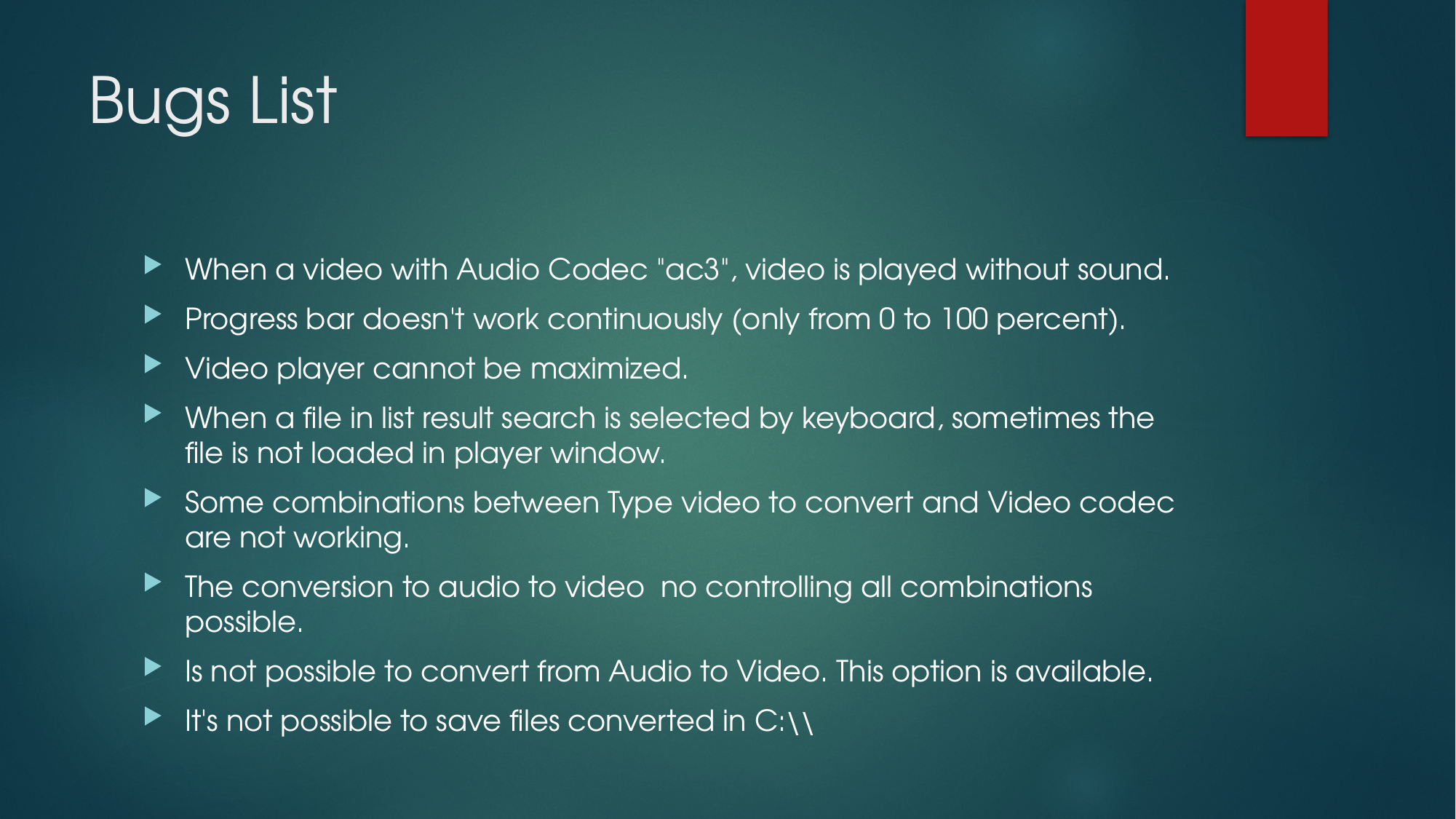

# Bugs List
When a video with Audio Codec "ac3", video is played without sound.
Progress bar doesn't work continuously (only from 0 to 100 percent).
Video player cannot be maximized.
When a file in list result search is selected by keyboard, sometimes the file is not loaded in player window.
Some combinations between Type video to convert and Video codec are not working.
The conversion to audio to video  no controlling all combinations possible.
Is not possible to convert from Audio to Video. This option is available.
It's not possible to save files converted in C:\\